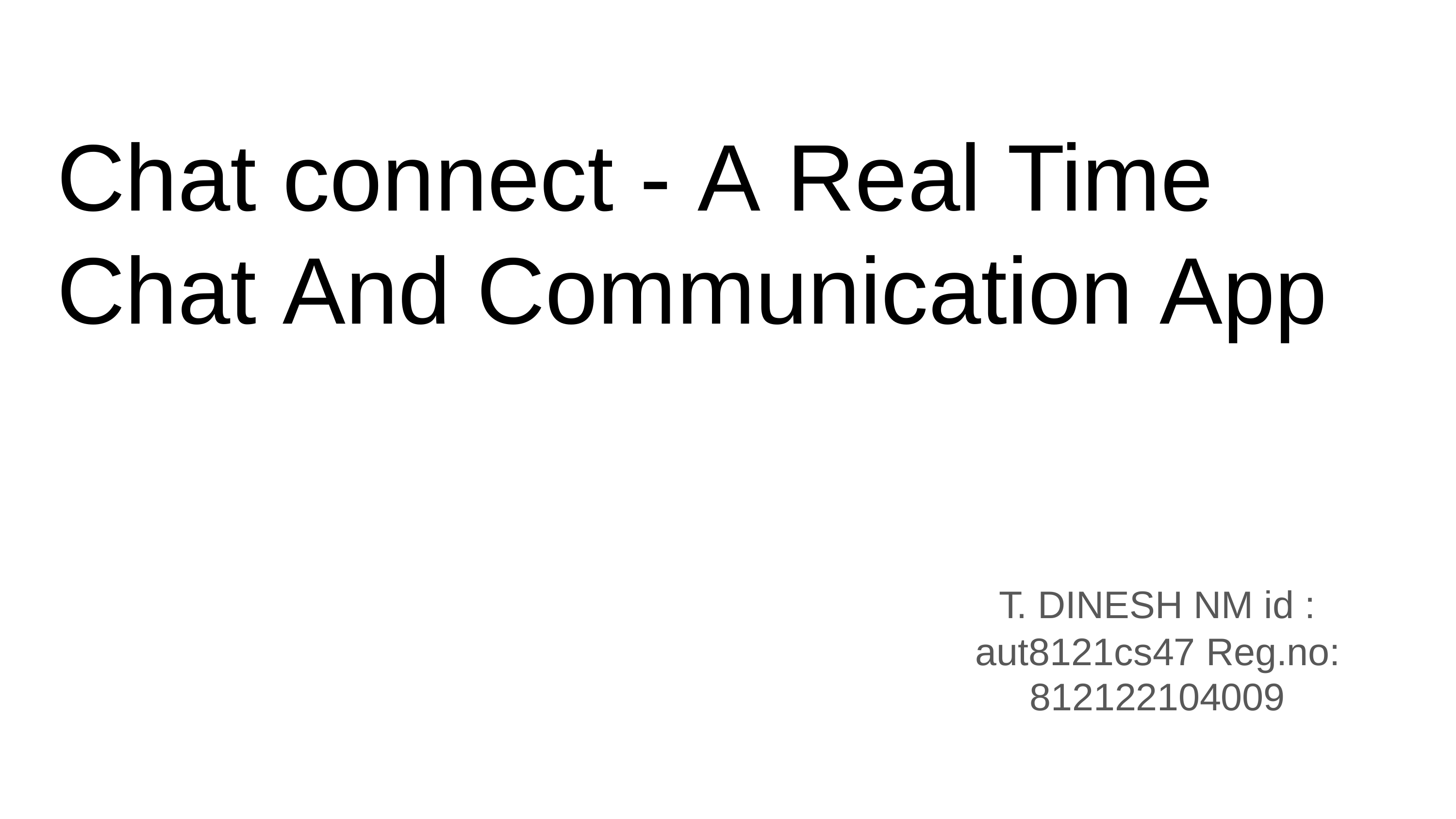

# Chat connect - A Real Time Chat And Communication App
T. DINESH NM id :
aut8121cs47 Reg.no: 812122104009